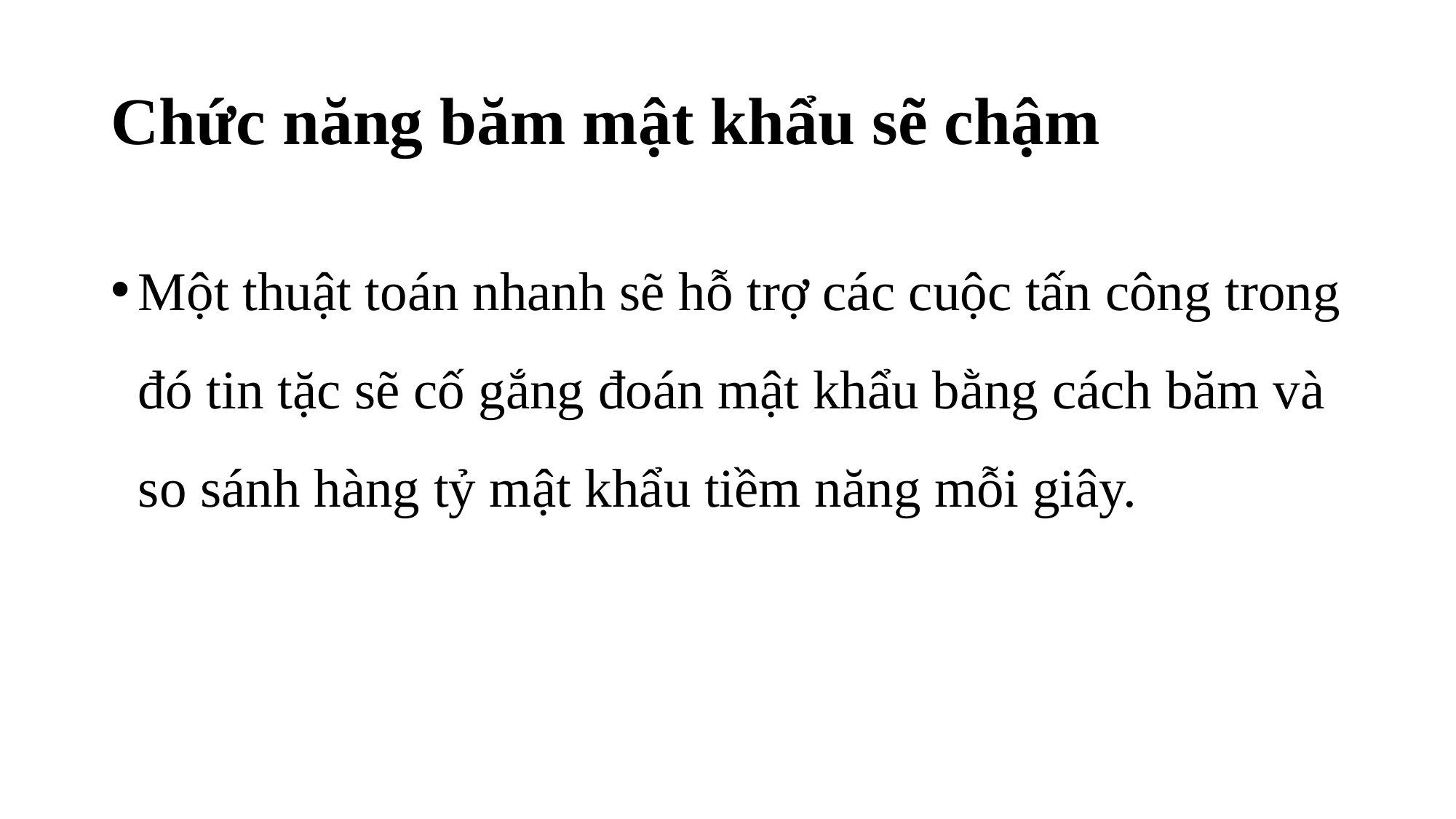

# Chức năng băm mật khẩu sẽ chậm
Một thuật toán nhanh sẽ hỗ trợ các cuộc tấn công trong đó tin tặc sẽ cố gắng đoán mật khẩu bằng cách băm và so sánh hàng tỷ mật khẩu tiềm năng mỗi giây.